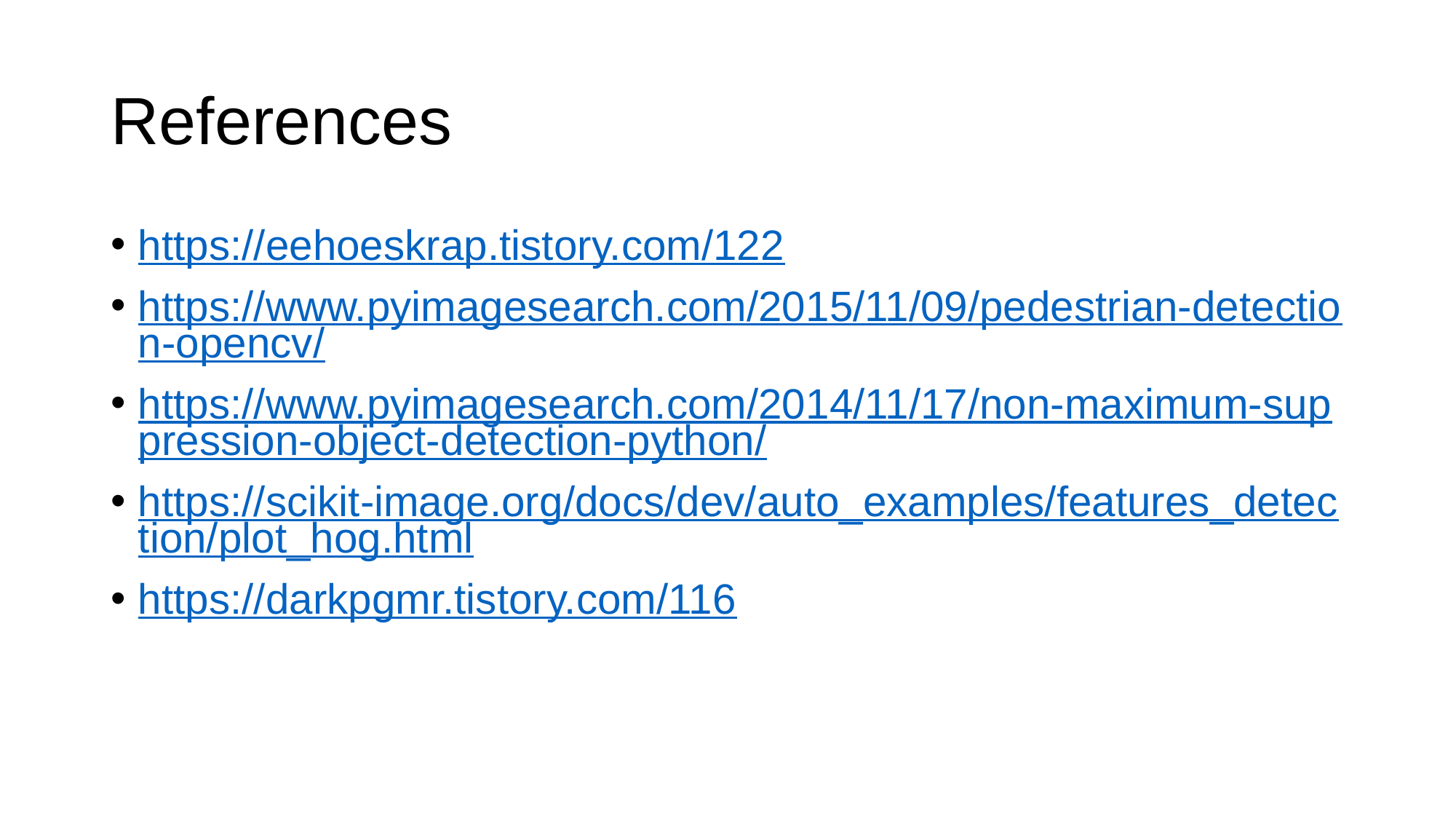

# References
https://eehoeskrap.tistory.com/122
https://www.pyimagesearch.com/2015/11/09/pedestrian-detection-opencv/
https://www.pyimagesearch.com/2014/11/17/non-maximum-suppression-object-detection-python/
https://scikit-image.org/docs/dev/auto_examples/features_detection/plot_hog.html
https://darkpgmr.tistory.com/116